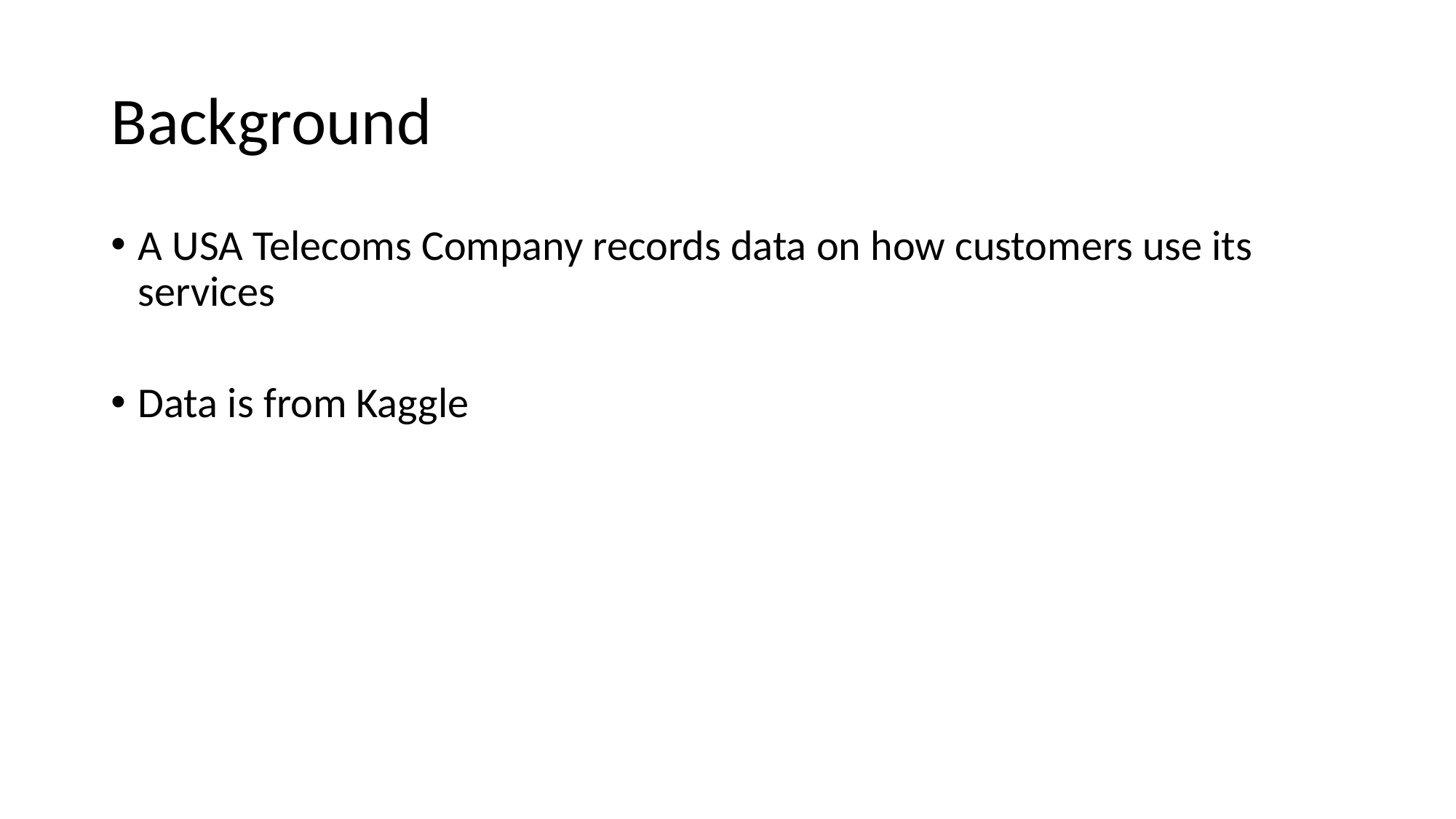

# Background
A USA Telecoms Company records data on how customers use its services
Data is from Kaggle